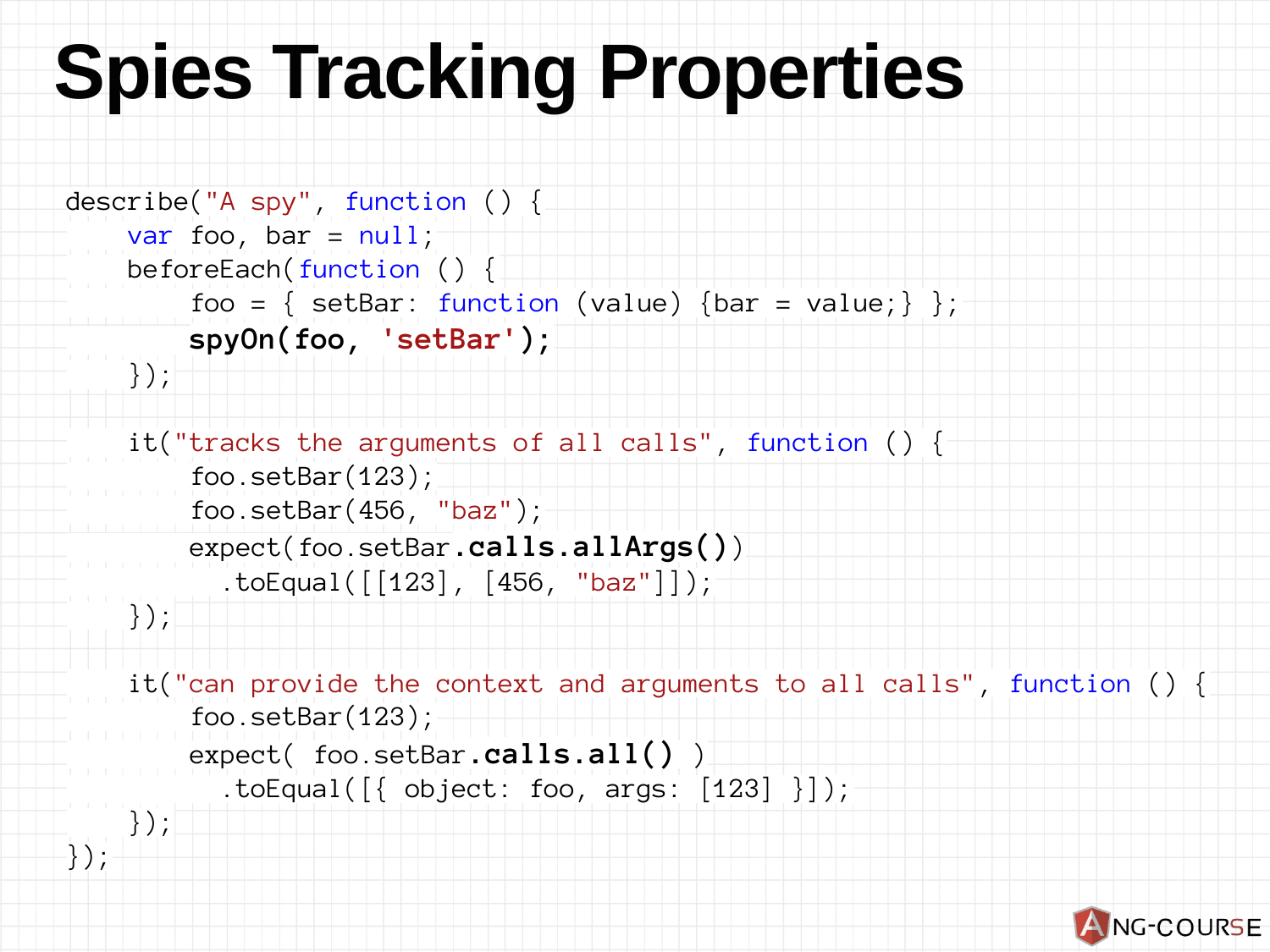

# Spies Tracking Properties
describe("A spy", function () {
    var foo, bar = null;
    beforeEach(function () {
        foo = { setBar: function (value) {bar = value;} };
        spyOn(foo, 'setBar');
    });

    it("tracks the arguments of all calls", function () {
        foo.setBar(123);
        foo.setBar(456, "baz");
        expect(foo.setBar.calls.allArgs())
          .toEqual([[123], [456, "baz"]]);
    });
    it("can provide the context and arguments to all calls", function () {
        foo.setBar(123);
        expect( foo.setBar.calls.all() )
          .toEqual([{ object: foo, args: [123] }]);
    });
});